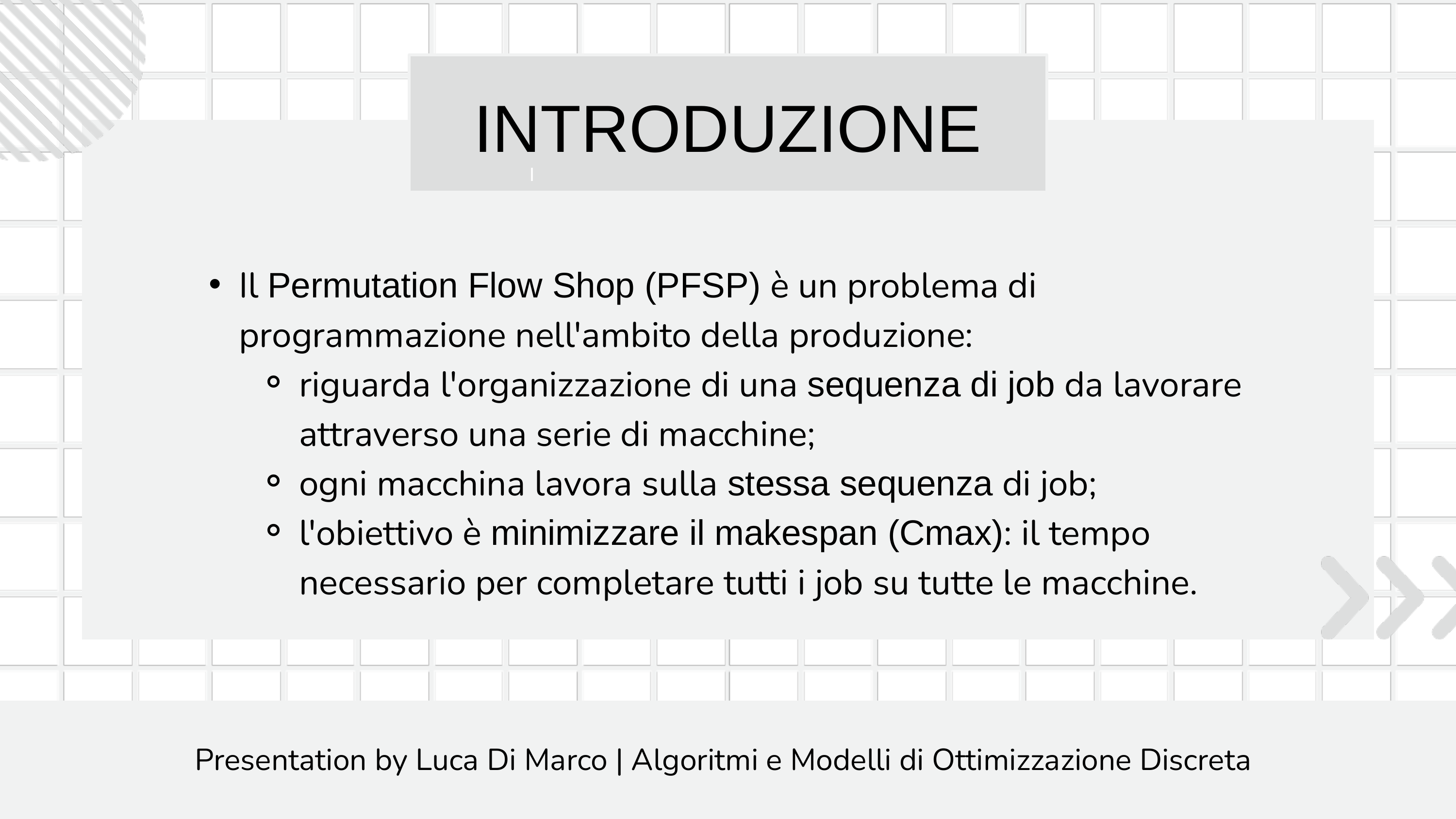

I
INTRODUZIONE

Il Permutation Flow Shop (PFSP) è un problema di programmazione nell'ambito della produzione:
riguarda l'organizzazione di una sequenza di job da lavorare  attraverso una serie di macchine;
ogni macchina lavora sulla stessa sequenza di job;
l'obiettivo è minimizzare il makespan (Cmax): il tempo necessario per completare tutti i job su tutte le macchine.

Presentation by Luca Di Marco | Algoritmi e Modelli di Ottimizzazione Discreta